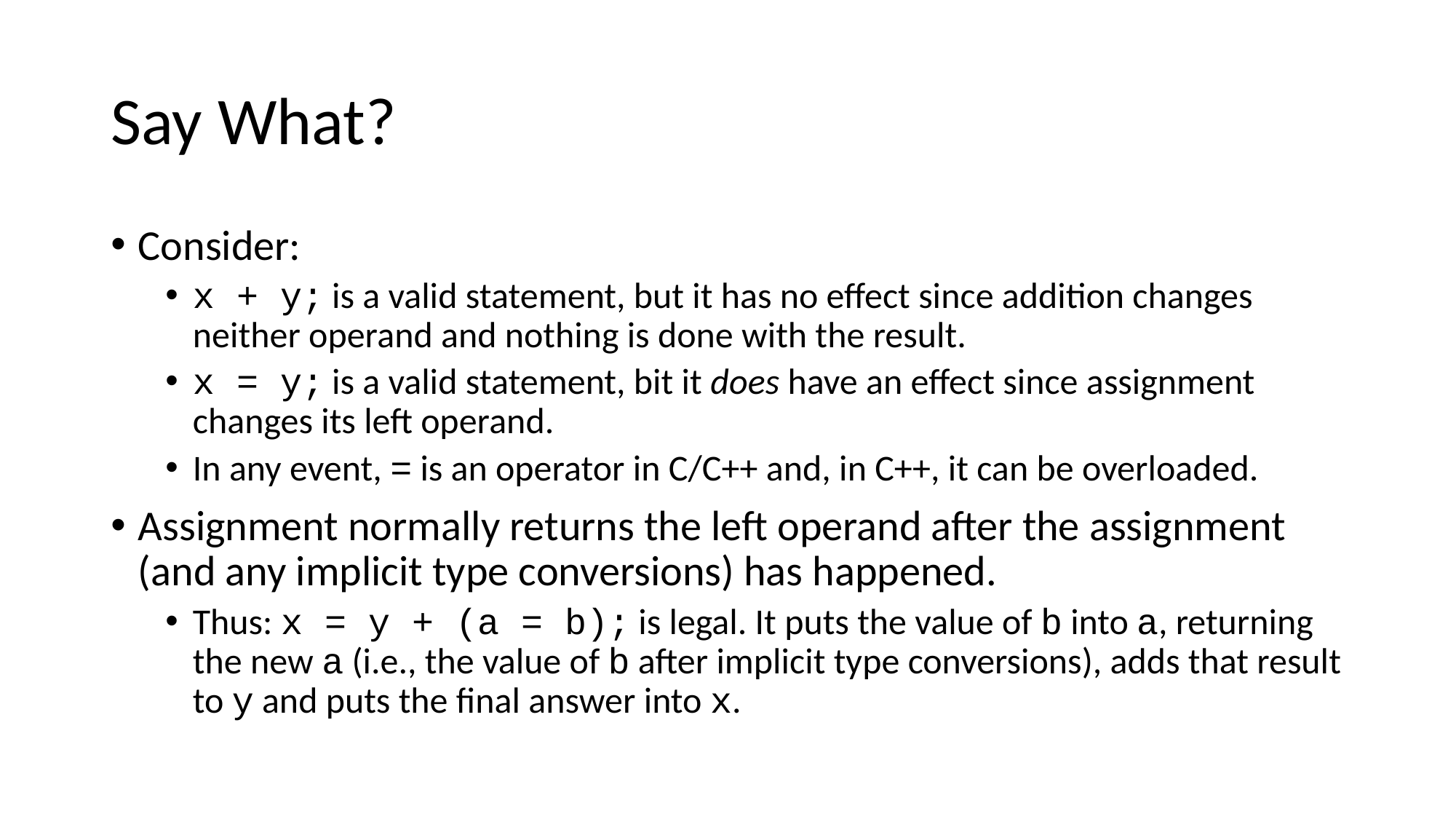

# Say What?
Consider:
x + y; is a valid statement, but it has no effect since addition changes neither operand and nothing is done with the result.
x = y; is a valid statement, bit it does have an effect since assignment changes its left operand.
In any event, = is an operator in C/C++ and, in C++, it can be overloaded.
Assignment normally returns the left operand after the assignment (and any implicit type conversions) has happened.
Thus: x = y + (a = b); is legal. It puts the value of b into a, returning the new a (i.e., the value of b after implicit type conversions), adds that result to y and puts the final answer into x.